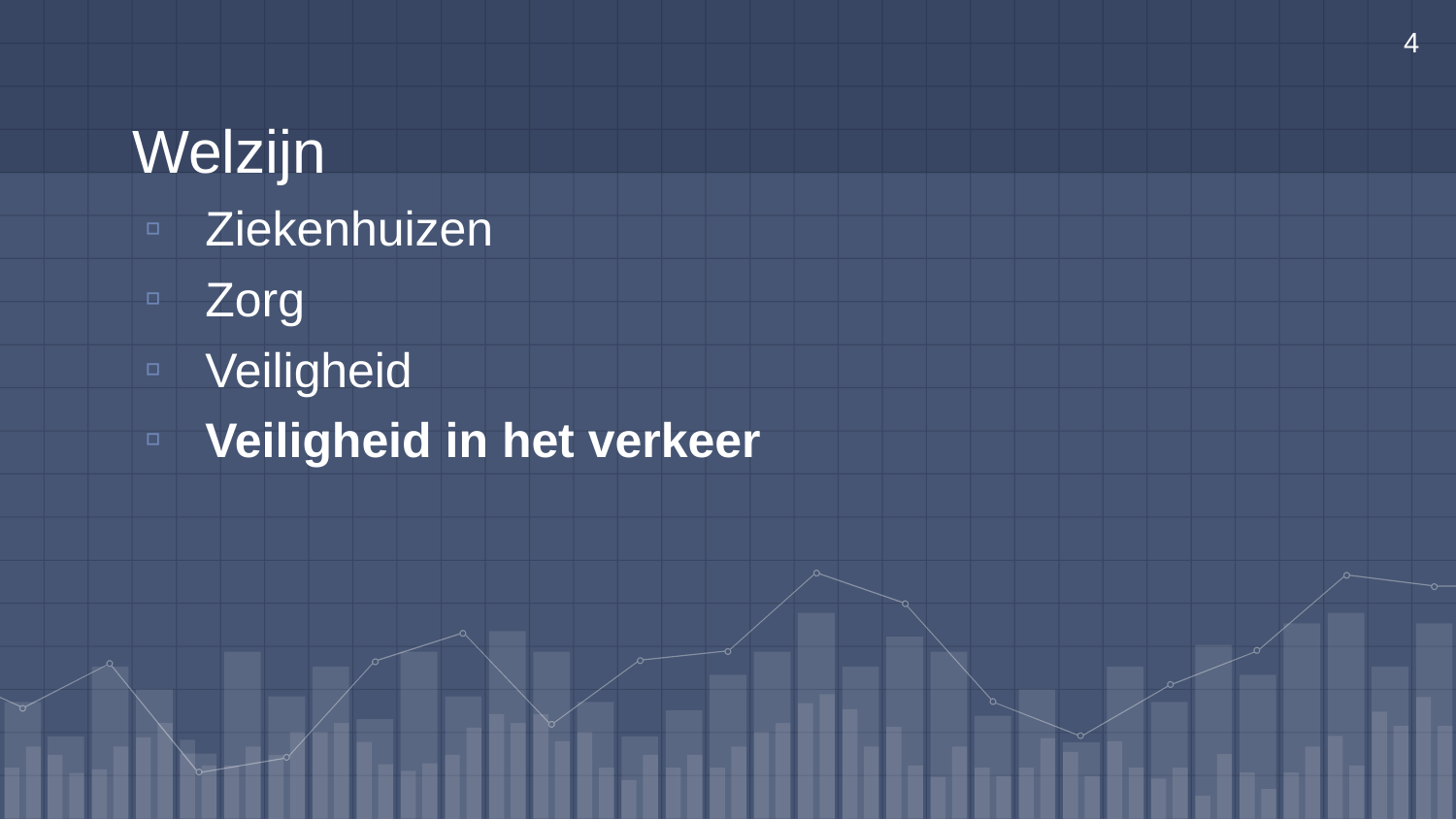

4
# Welzijn
Ziekenhuizen
Zorg
Veiligheid
Veiligheid in het verkeer